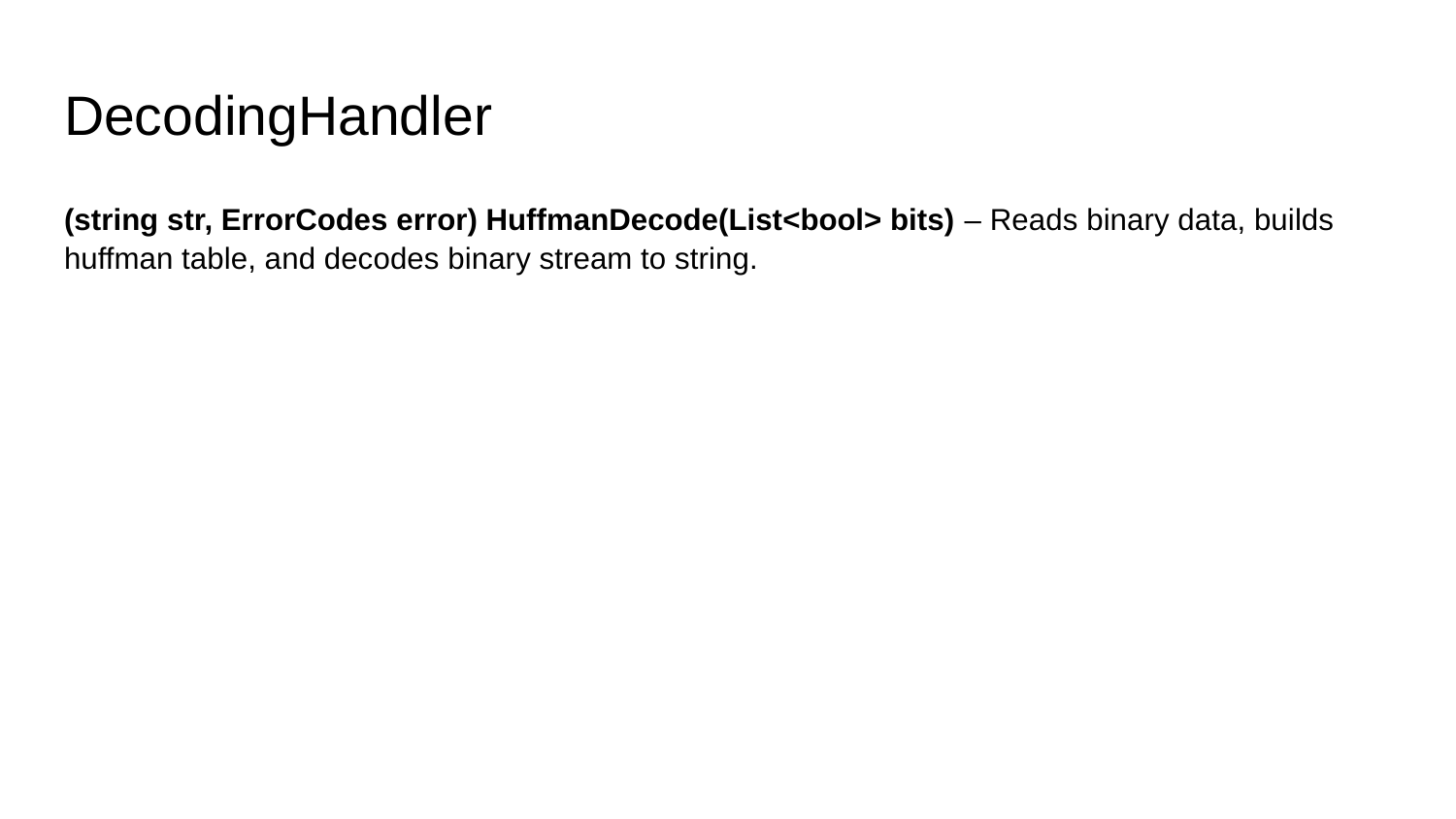

# DecodingHandler
(string str, ErrorCodes error) HuffmanDecode(List<bool> bits) – Reads binary data, builds huffman table, and decodes binary stream to string.